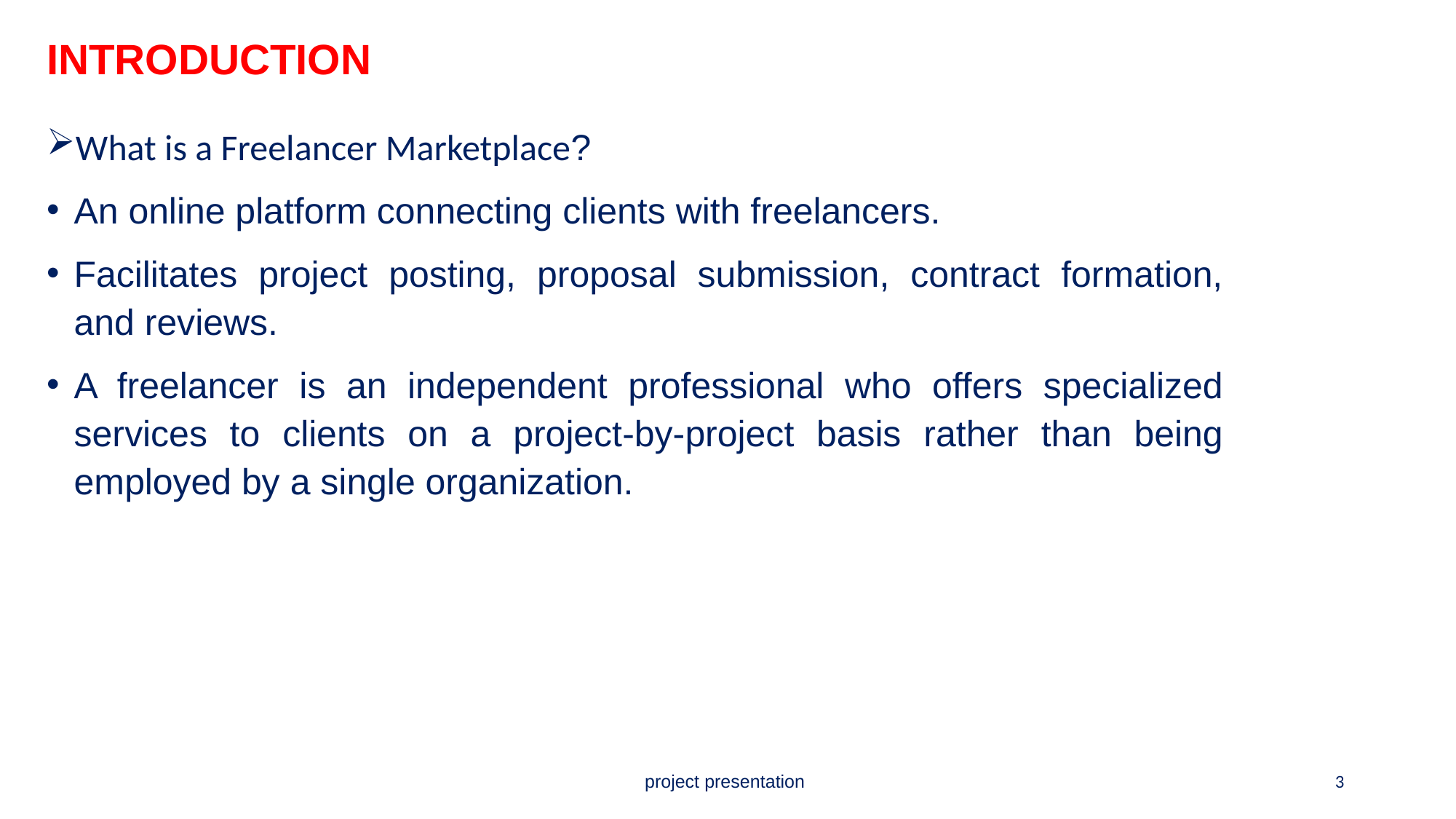

# INTRODUCTION
What is a Freelancer Marketplace?
An online platform connecting clients with freelancers.
Facilitates project posting, proposal submission, contract formation, and reviews.
A freelancer is an independent professional who offers specialized services to clients on a project-by-project basis rather than being employed by a single organization.

project presentation
3